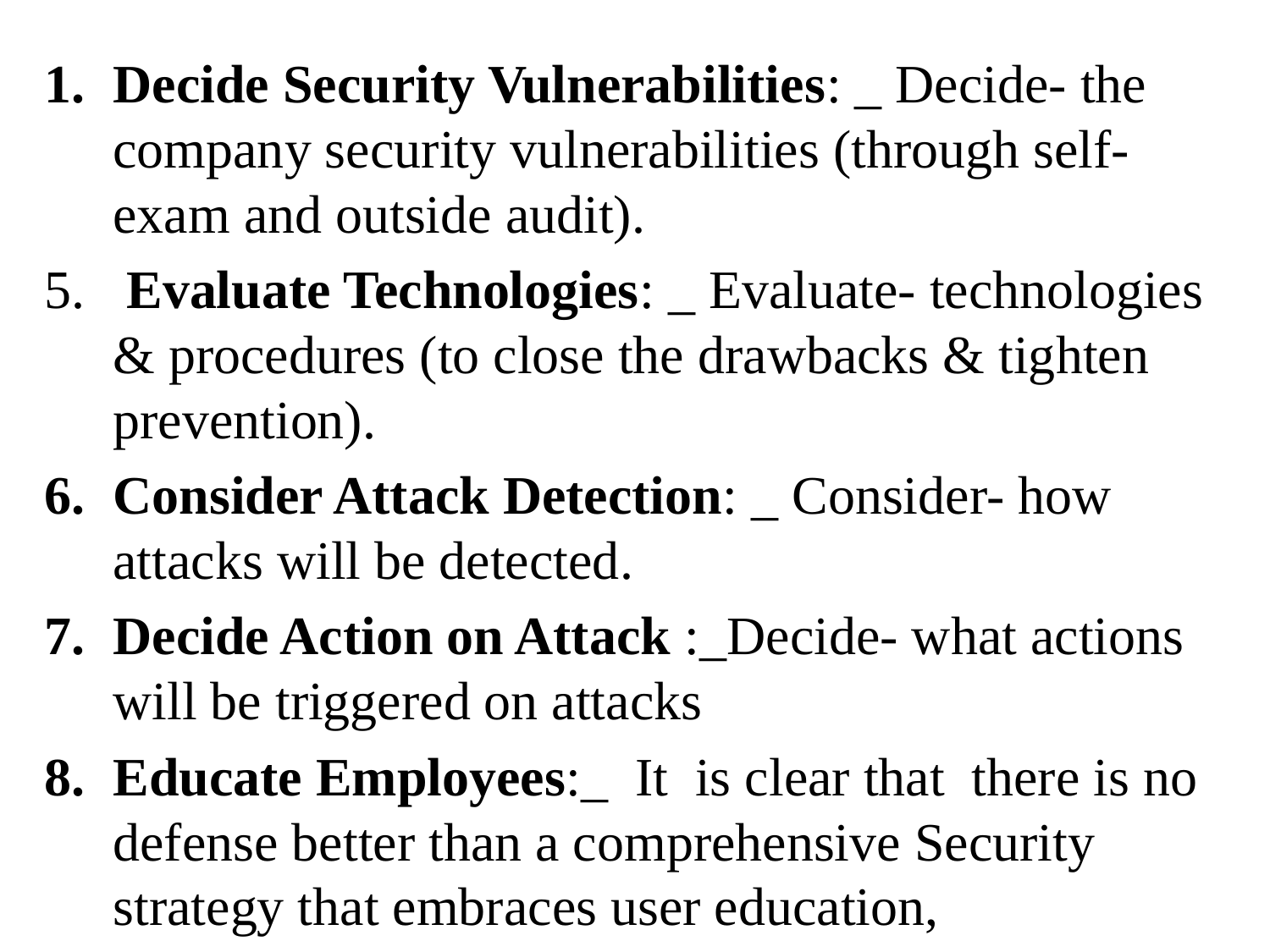

Decide Security Vulnerabilities: _ Decide- the company security vulnerabilities (through self-exam and outside audit).
 Evaluate Technologies: _ Evaluate- technologies & procedures (to close the drawbacks & tighten prevention).
Consider Attack Detection: _ Consider- how attacks will be detected.
Decide Action on Attack :_Decide- what actions will be triggered on attacks
Educate Employees:_  It  is clear that  there is no defense better than a comprehensive Security strategy that embraces user education,